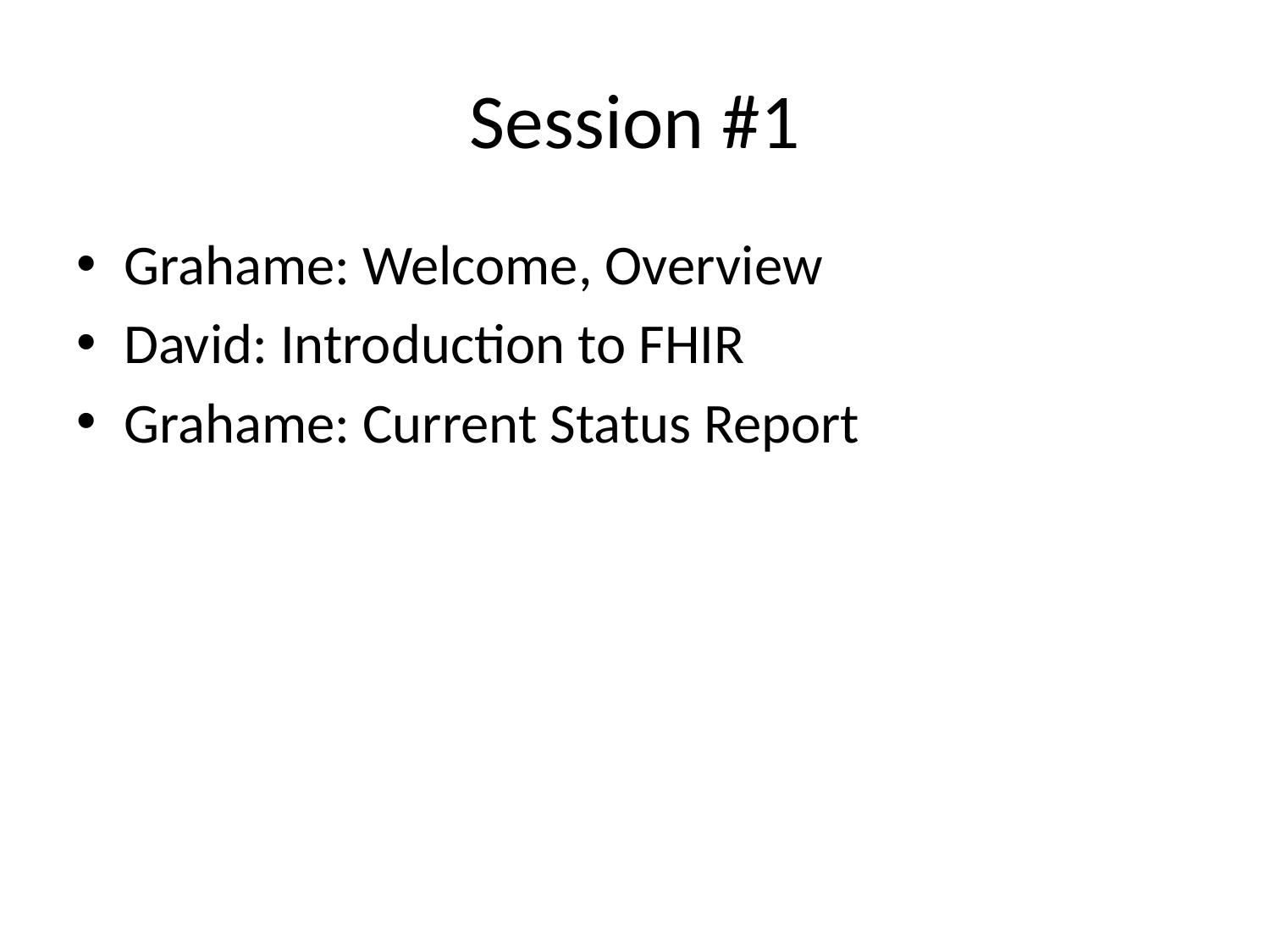

# Session #1
Grahame: Welcome, Overview
David: Introduction to FHIR
Grahame: Current Status Report